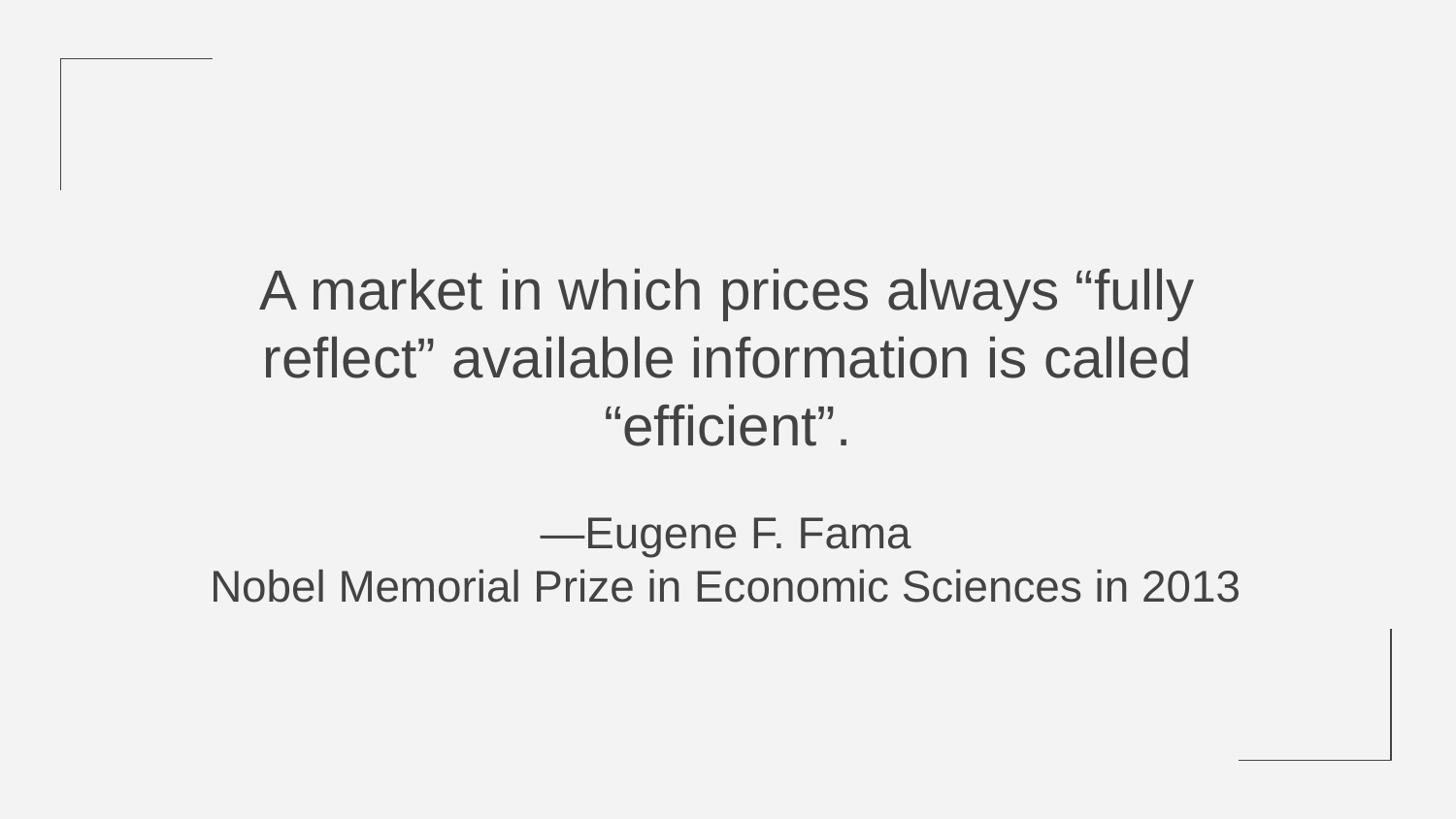

A market in which prices always “fully reflect” available information is called “efficient”.
# —Eugene F. Fama
Nobel Memorial Prize in Economic Sciences in 2013